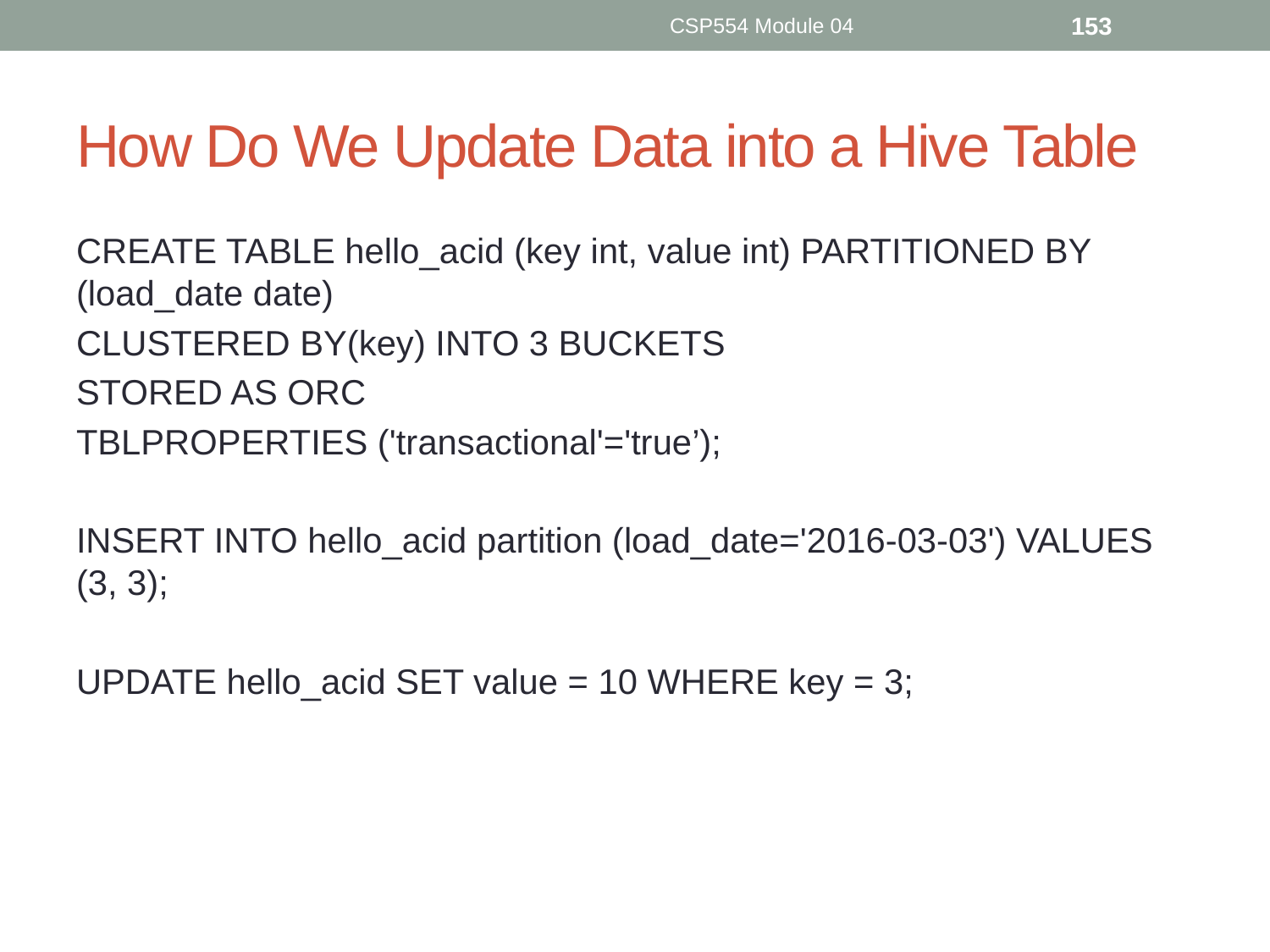

CSP554 Module 04
153
# How Do We Update Data into a Hive Table
CREATE TABLE hello_acid (key int, value int) PARTITIONED BY (load_date date)
CLUSTERED BY(key) INTO 3 BUCKETS
STORED AS ORC
TBLPROPERTIES ('transactional'='true’);

INSERT INTO hello_acid partition (load_date='2016-03-03') VALUES (3, 3);

UPDATE hello_acid SET value = 10 WHERE key = 3;